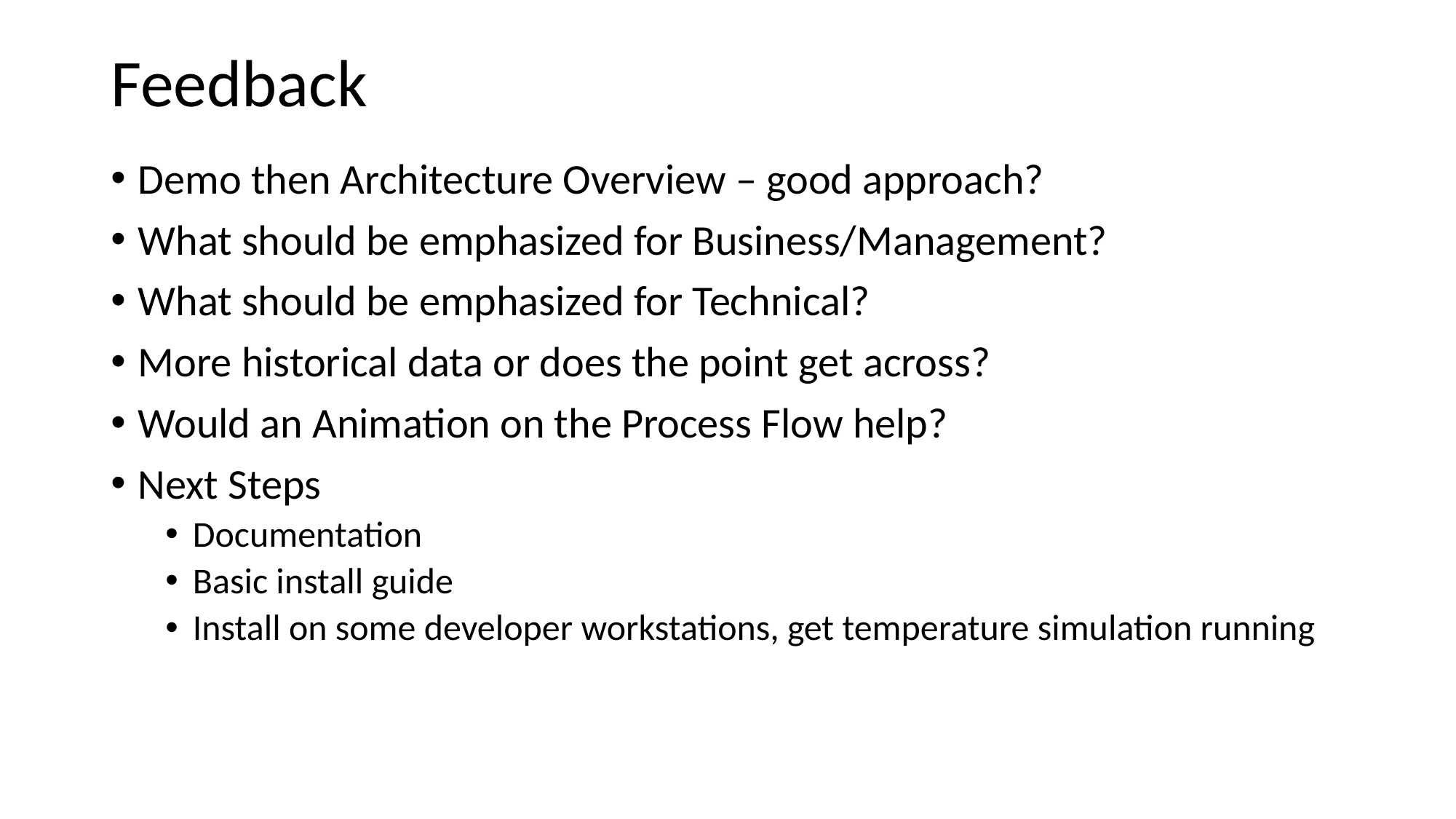

# Feedback
Demo then Architecture Overview – good approach?
What should be emphasized for Business/Management?
What should be emphasized for Technical?
More historical data or does the point get across?
Would an Animation on the Process Flow help?
Next Steps
Documentation
Basic install guide
Install on some developer workstations, get temperature simulation running